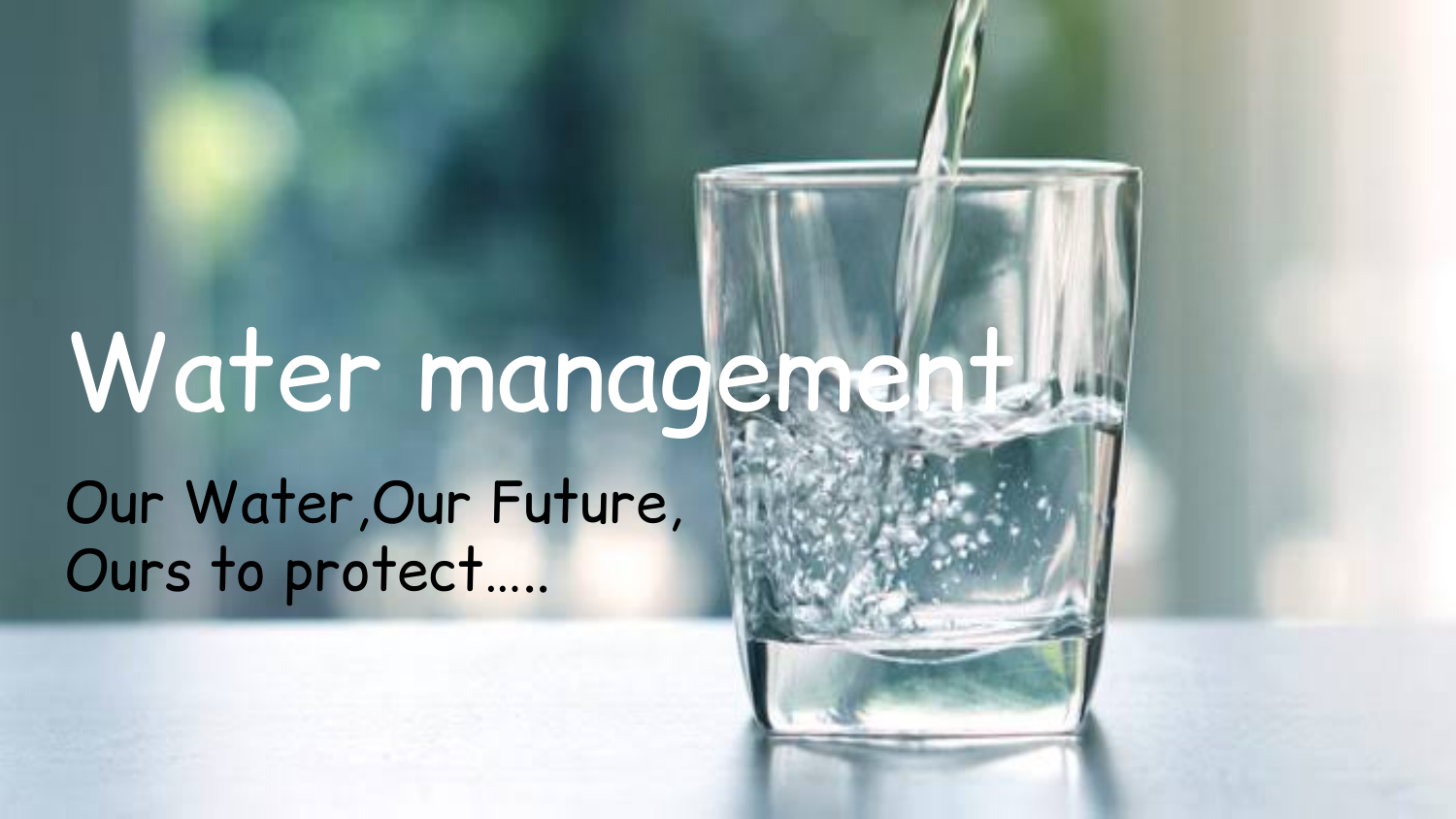

# Water management
Our Water,Our Future,
Ours to protect…..